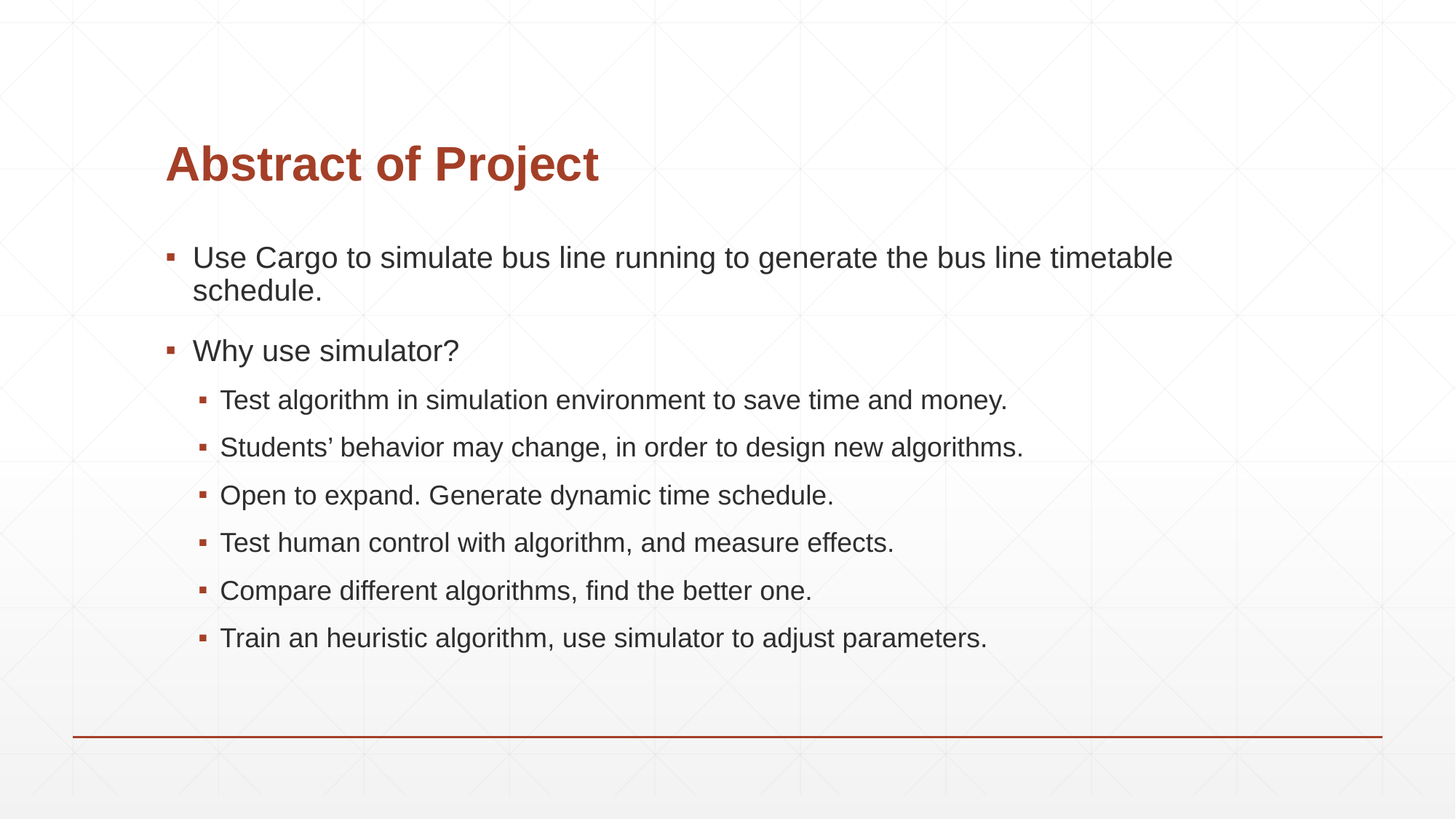

# Abstract of Project
Use Cargo to simulate bus line running to generate the bus line timetable schedule.
Why use simulator?
Test algorithm in simulation environment to save time and money.
Students’ behavior may change, in order to design new algorithms.
Open to expand. Generate dynamic time schedule.
Test human control with algorithm, and measure effects.
Compare different algorithms, find the better one.
Train an heuristic algorithm, use simulator to adjust parameters.